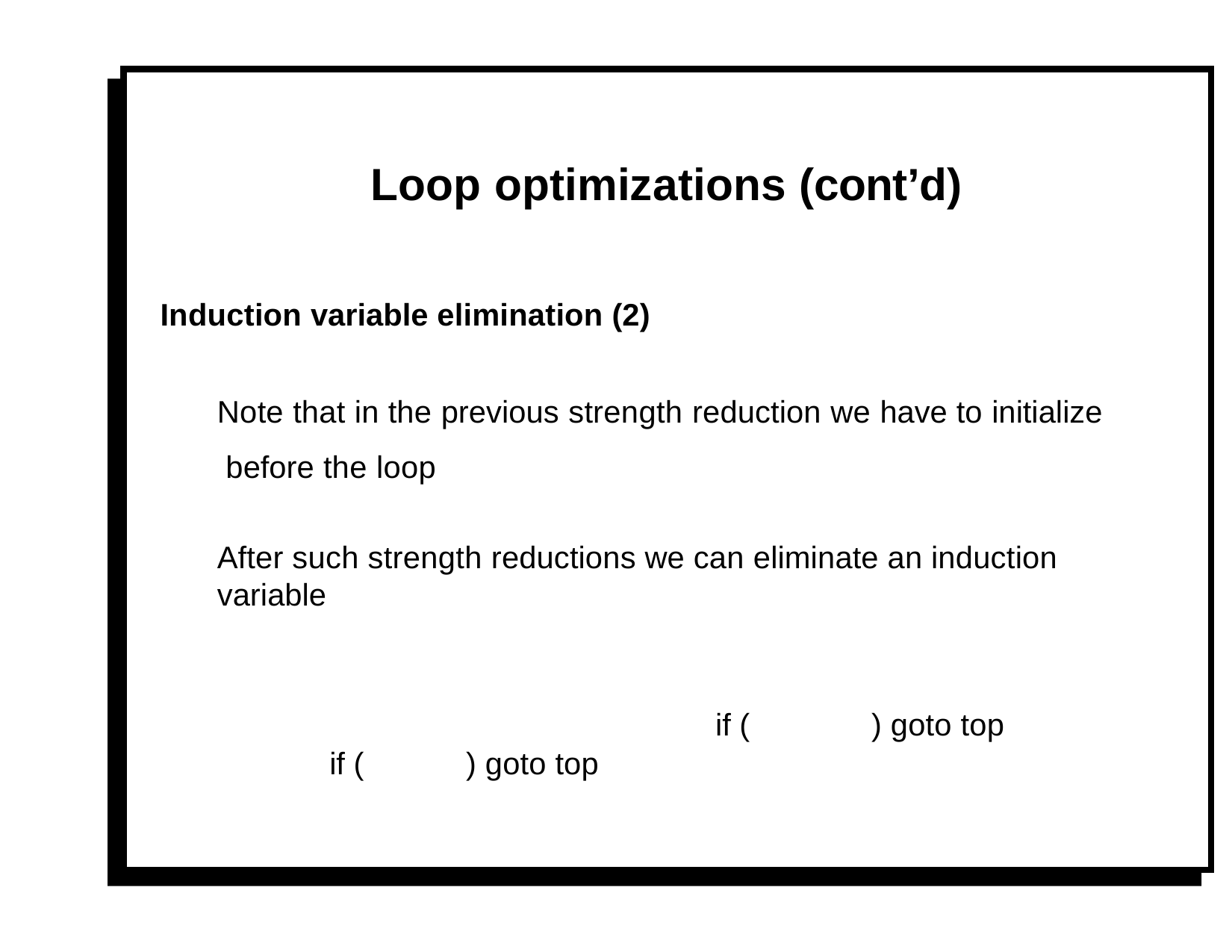

# Loop optimizations (cont’d)
Induction variable elimination (2)

Note that in the previous strength reduction we have to initialize  before the loop

After such strength reductions we can eliminate an induction variable
if (
) goto top
) goto top
if (